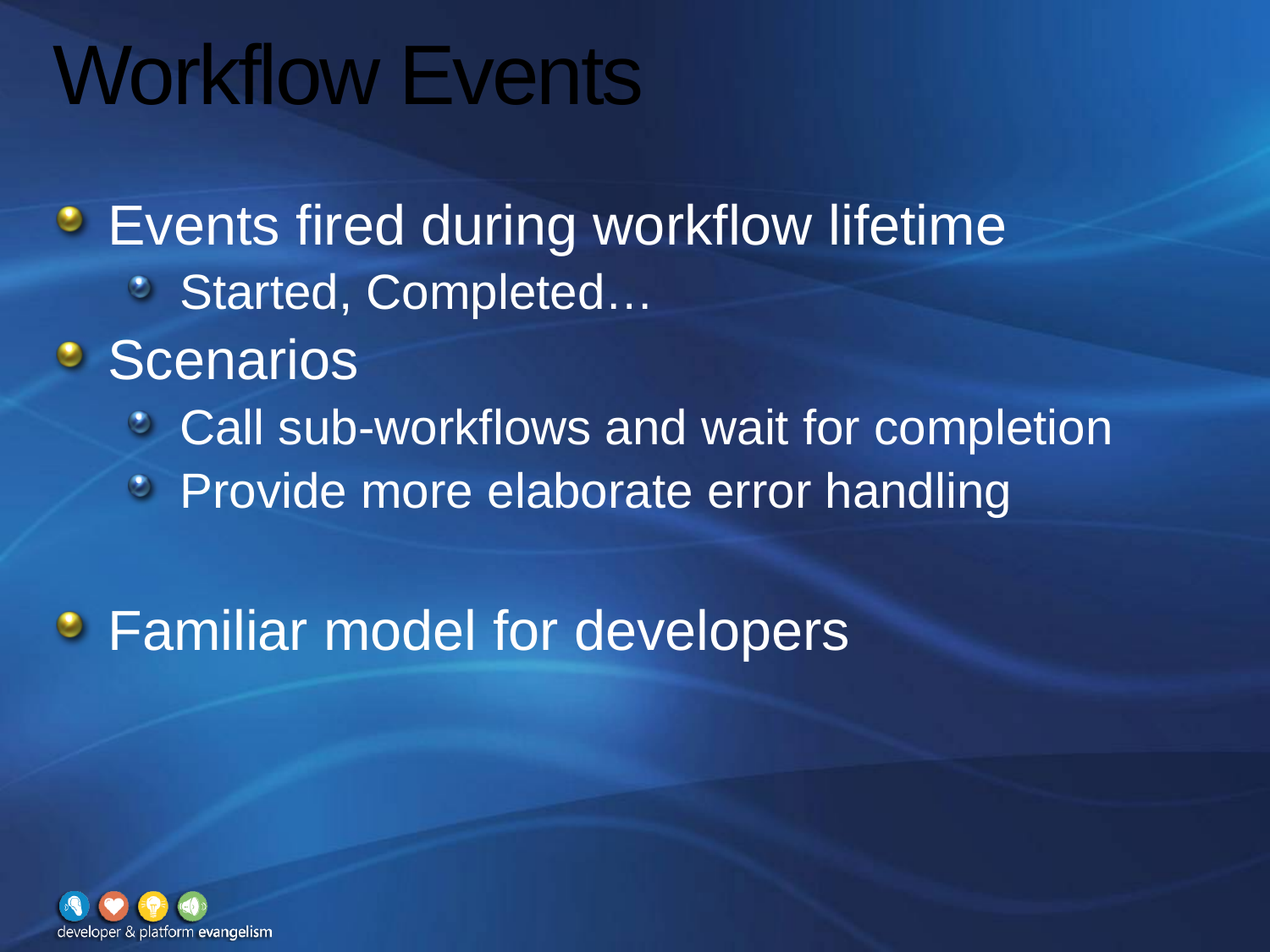

# Workflow Events
Events fired during workflow lifetime
Started, Completed…
Scenarios
Call sub-workflows and wait for completion
Provide more elaborate error handling

Familiar model for developers